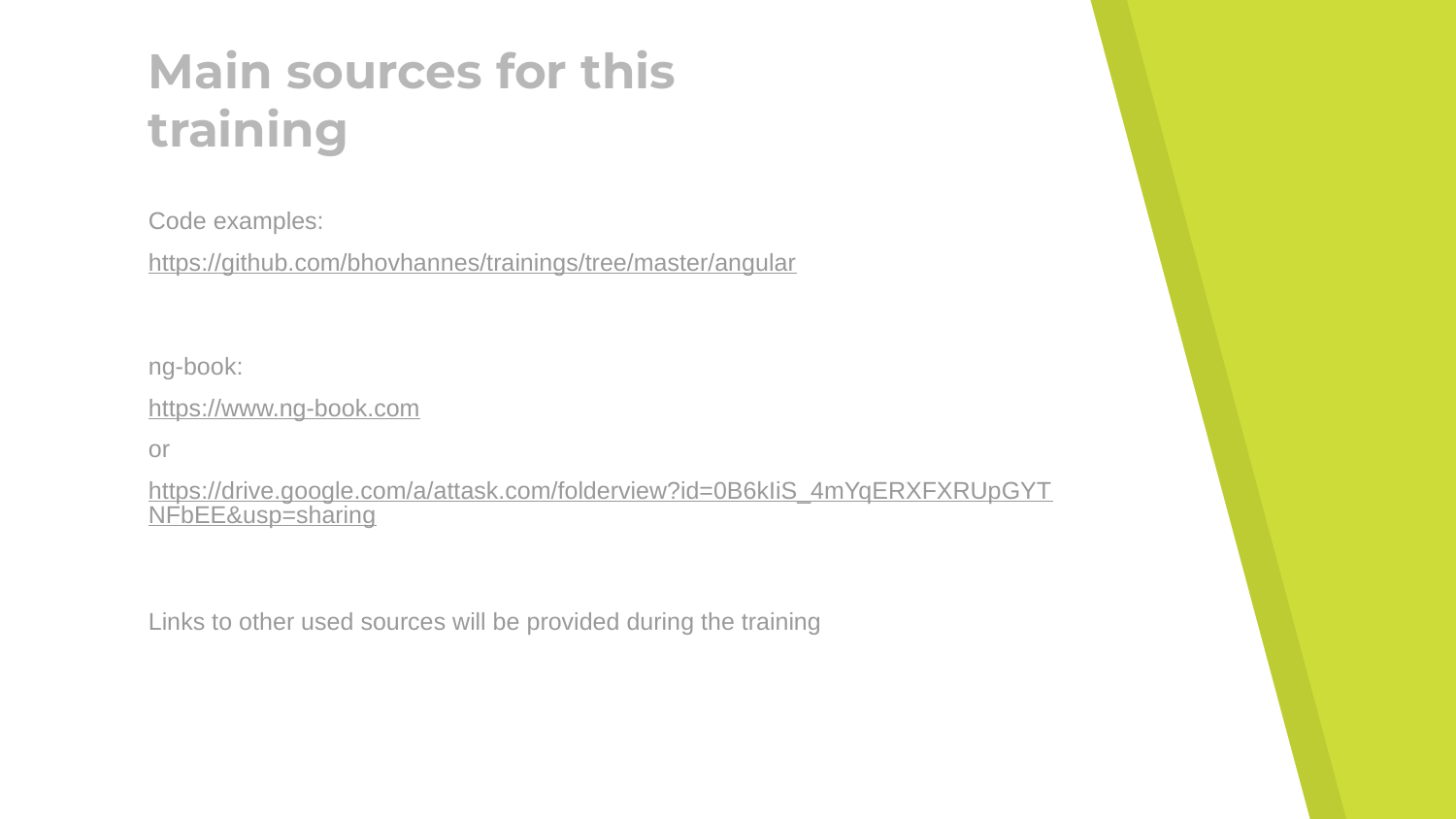

# Main sources for this training
Code examples:
https://github.com/bhovhannes/trainings/tree/master/angular
ng-book:
https://www.ng-book.com
or
https://drive.google.com/a/attask.com/folderview?id=0B6kIiS_4mYqERXFXRUpGYTNFbEE&usp=sharing
Links to other used sources will be provided during the training